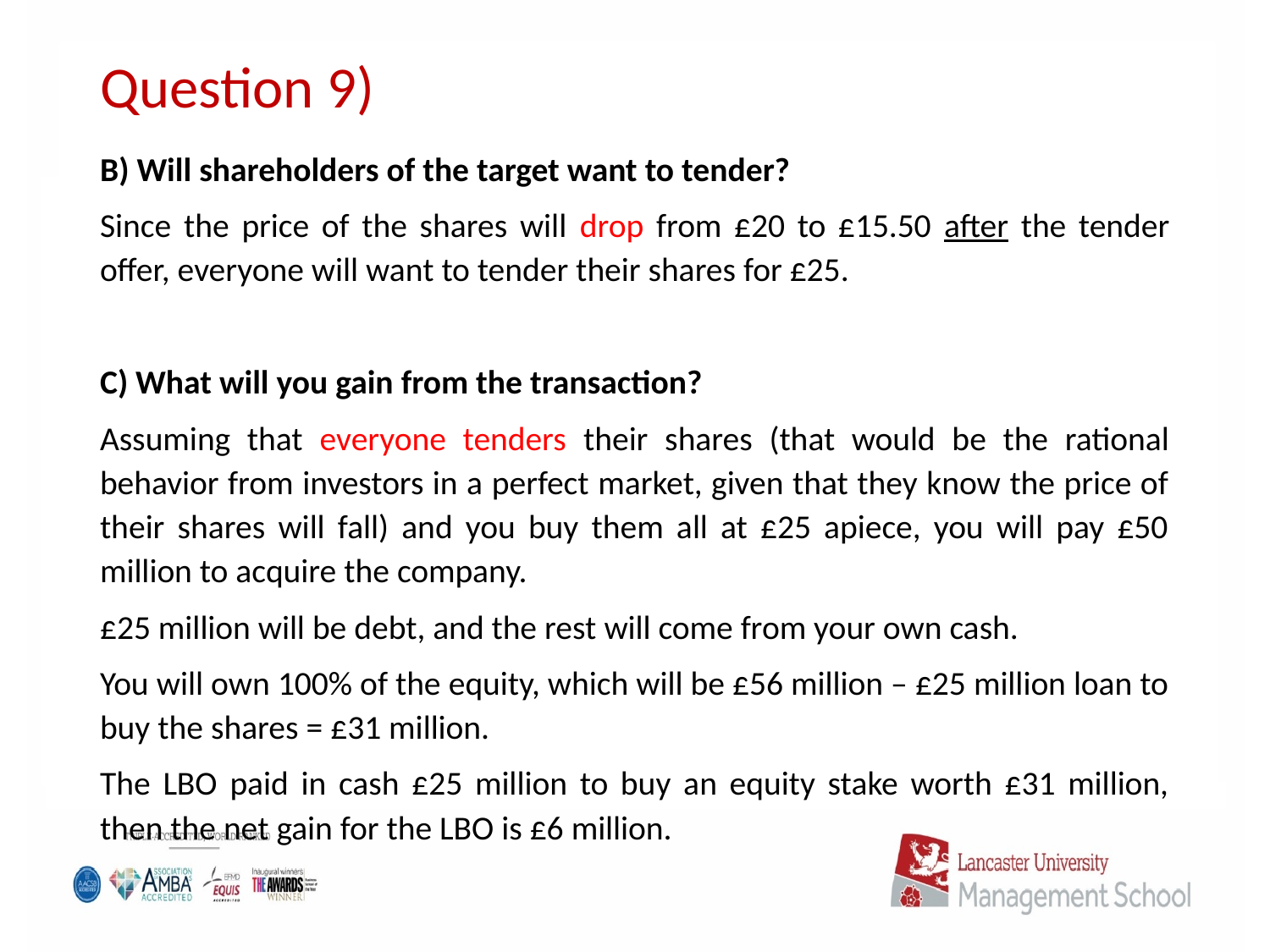

# Question 9)
B) Will shareholders of the target want to tender?
Since the price of the shares will drop from £20 to £15.50 after the tender offer, everyone will want to tender their shares for £25.

C) What will you gain from the transaction?
Assuming that everyone tenders their shares (that would be the rational behavior from investors in a perfect market, given that they know the price of their shares will fall) and you buy them all at £25 apiece, you will pay £50 million to acquire the company.
£25 million will be debt, and the rest will come from your own cash.
You will own 100% of the equity, which will be £56 million – £25 million loan to buy the shares = £31 million.
The LBO paid in cash £25 million to buy an equity stake worth £31 million, then the net gain for the LBO is £6 million.